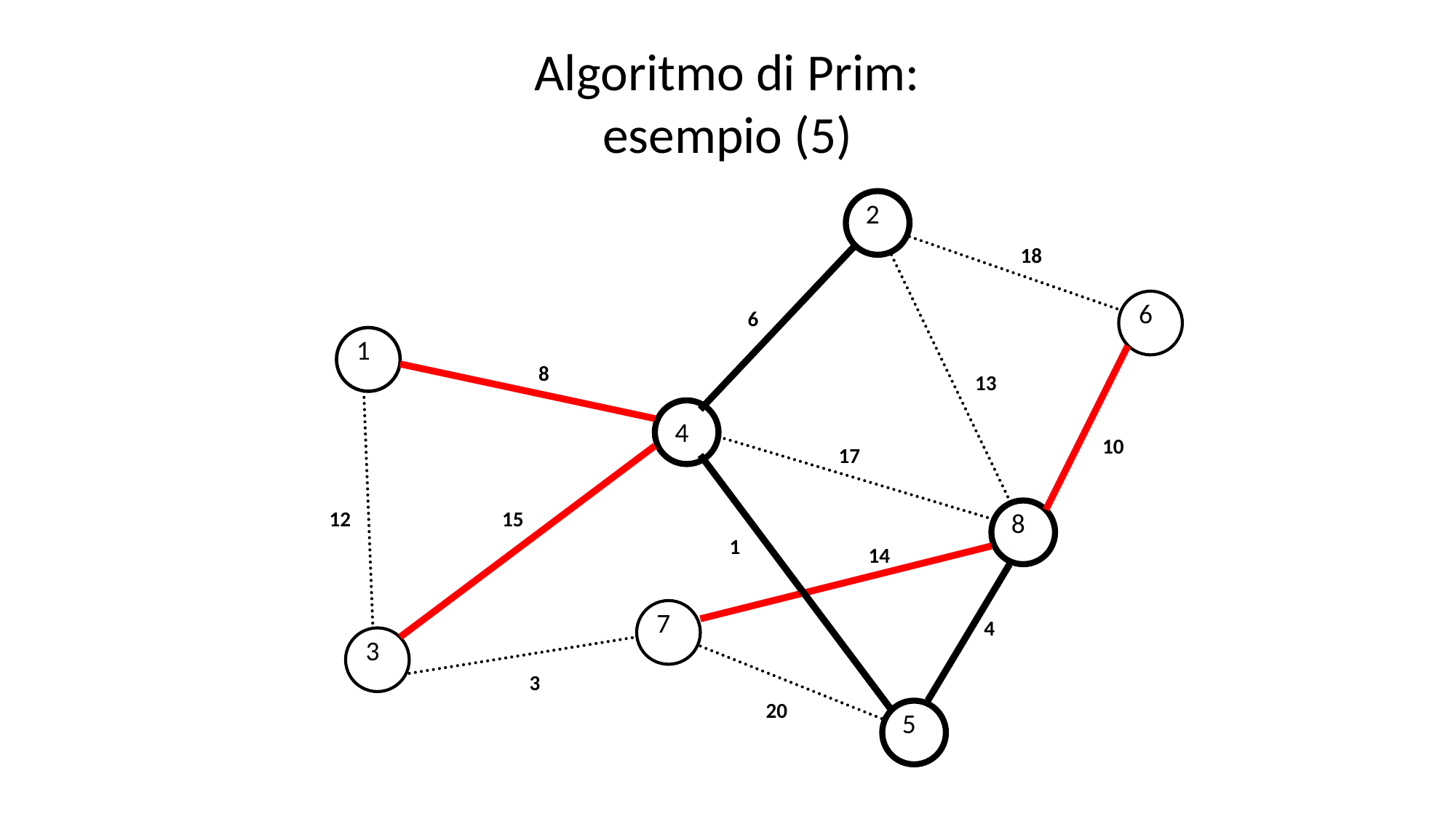

# Algoritmo di Prim: esempio (5)

2

18

6
6

1

8

13

4
10

17

8
12
15
1
14

7
4

3

3
20

5